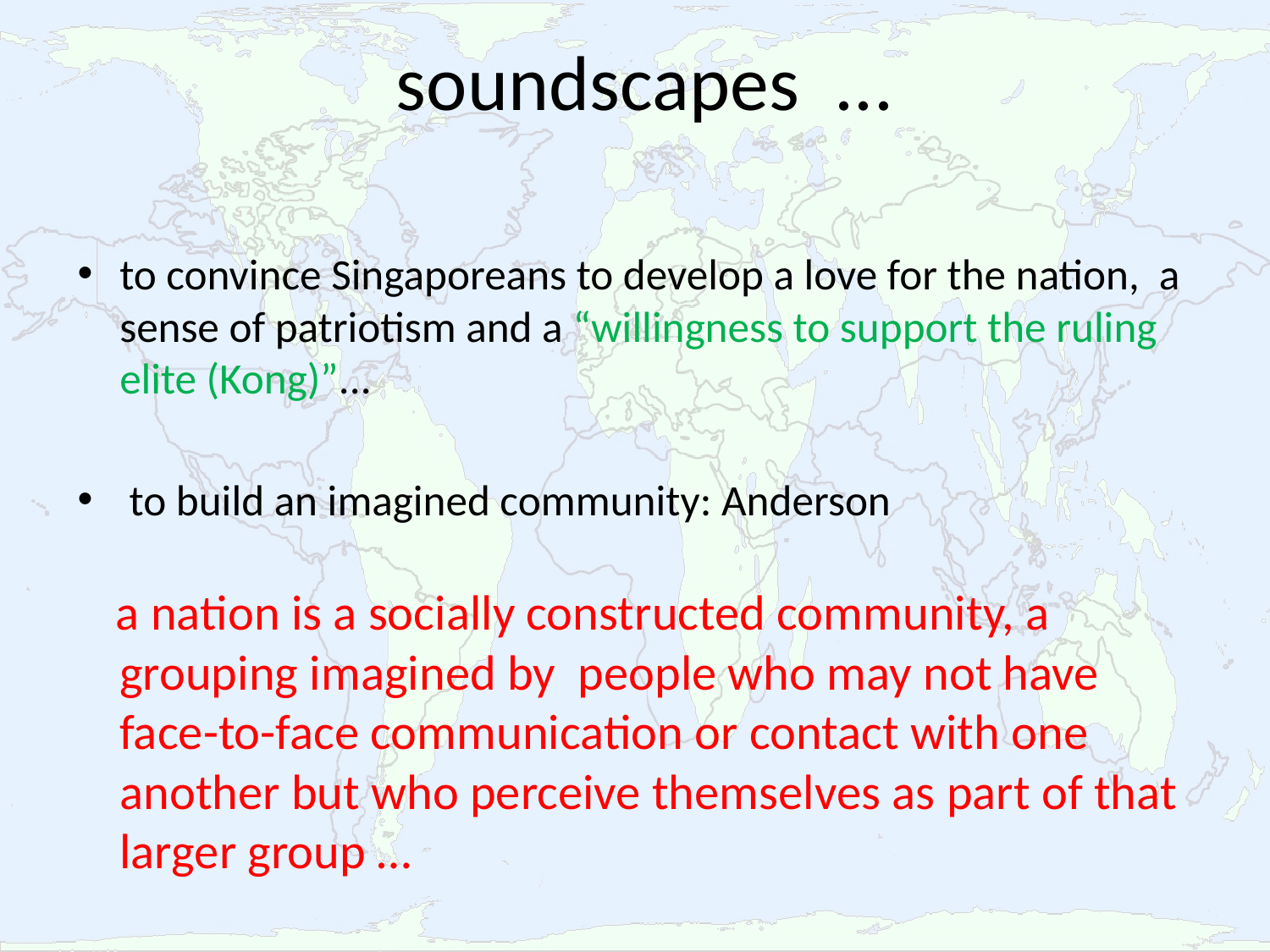

# soundscapes  ...

to convince Singaporeans to develop a love for the nation,  a sense of patriotism and a “willingness to support the ruling elite (Kong)”...

 to build an imagined community: Anderson

     a nation is a socially constructed community, a grouping imagined by  people who may not have face-to-face communication or contact with one another but who perceive themselves as part of that larger group …